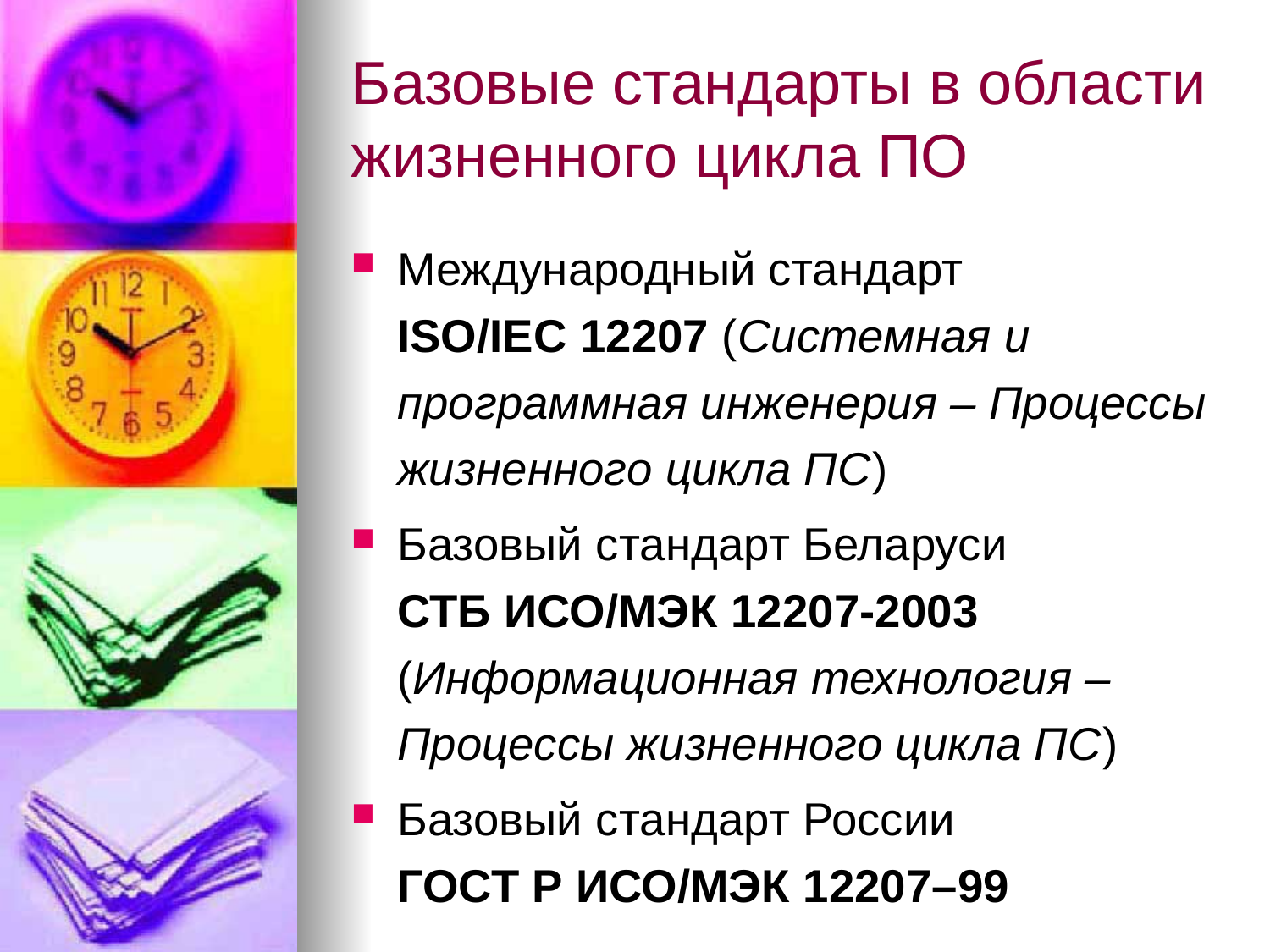

# Базовые стандарты в области жизненного цикла ПО
Международный стандарт
ISO/IEC 12207 (Системная и программная инженерия – Процессы жизненного цикла ПС)
Базовый стандарт Беларуси
СТБ ИСО/МЭК 12207-2003 (Информационная технология – Процессы жизненного цикла ПС)
Базовый стандарт России
ГОСТ Р ИСО/МЭК 12207–99